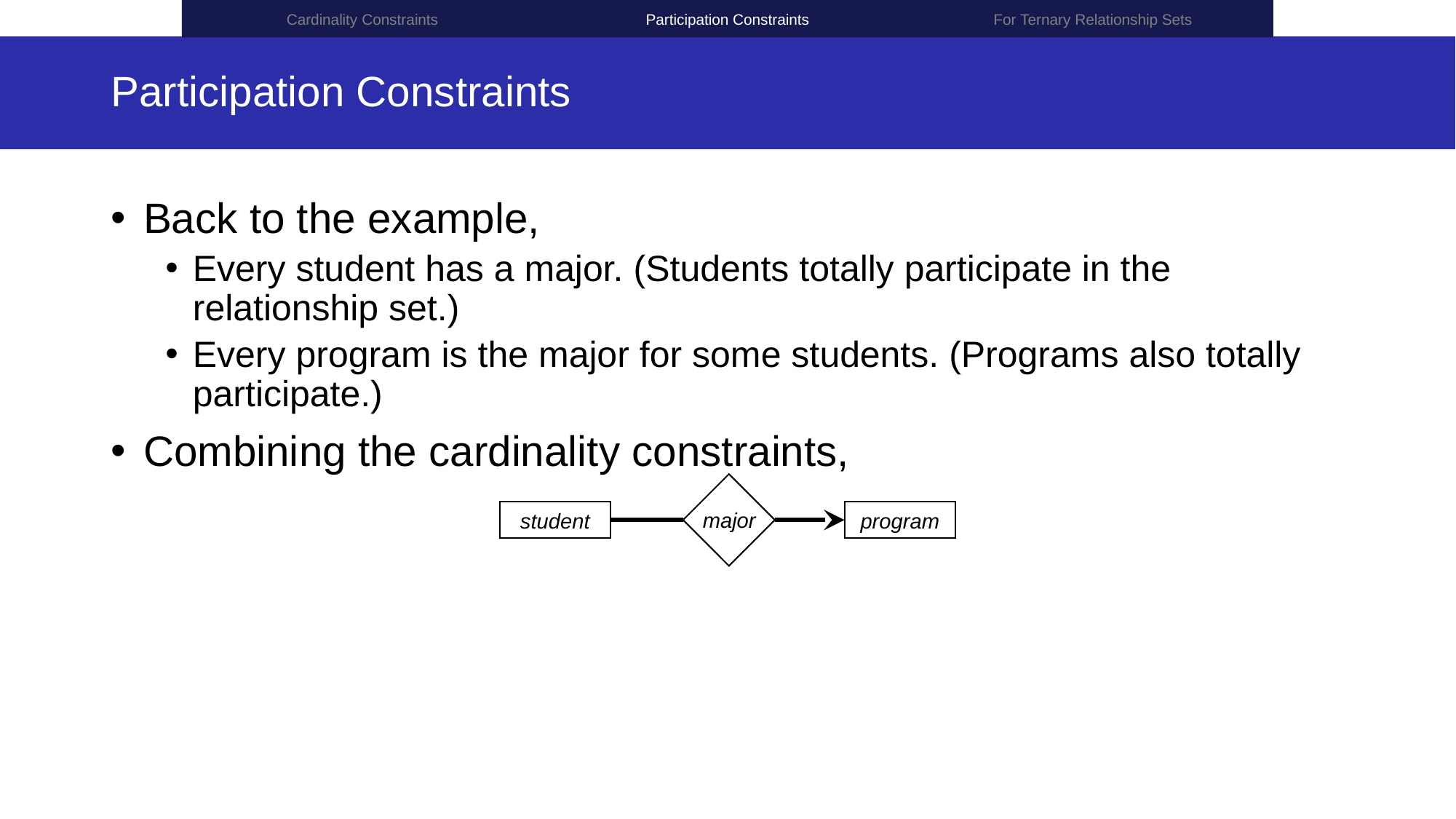

For Ternary Relationship Sets
Cardinality Constraints
Participation Constraints
# Participation Constraints
Back to the example,
Every student has a major. (Students totally participate in the relationship set.)
Every program is the major for some students. (Programs also totally participate.)
Combining the cardinality constraints,

major
student
program